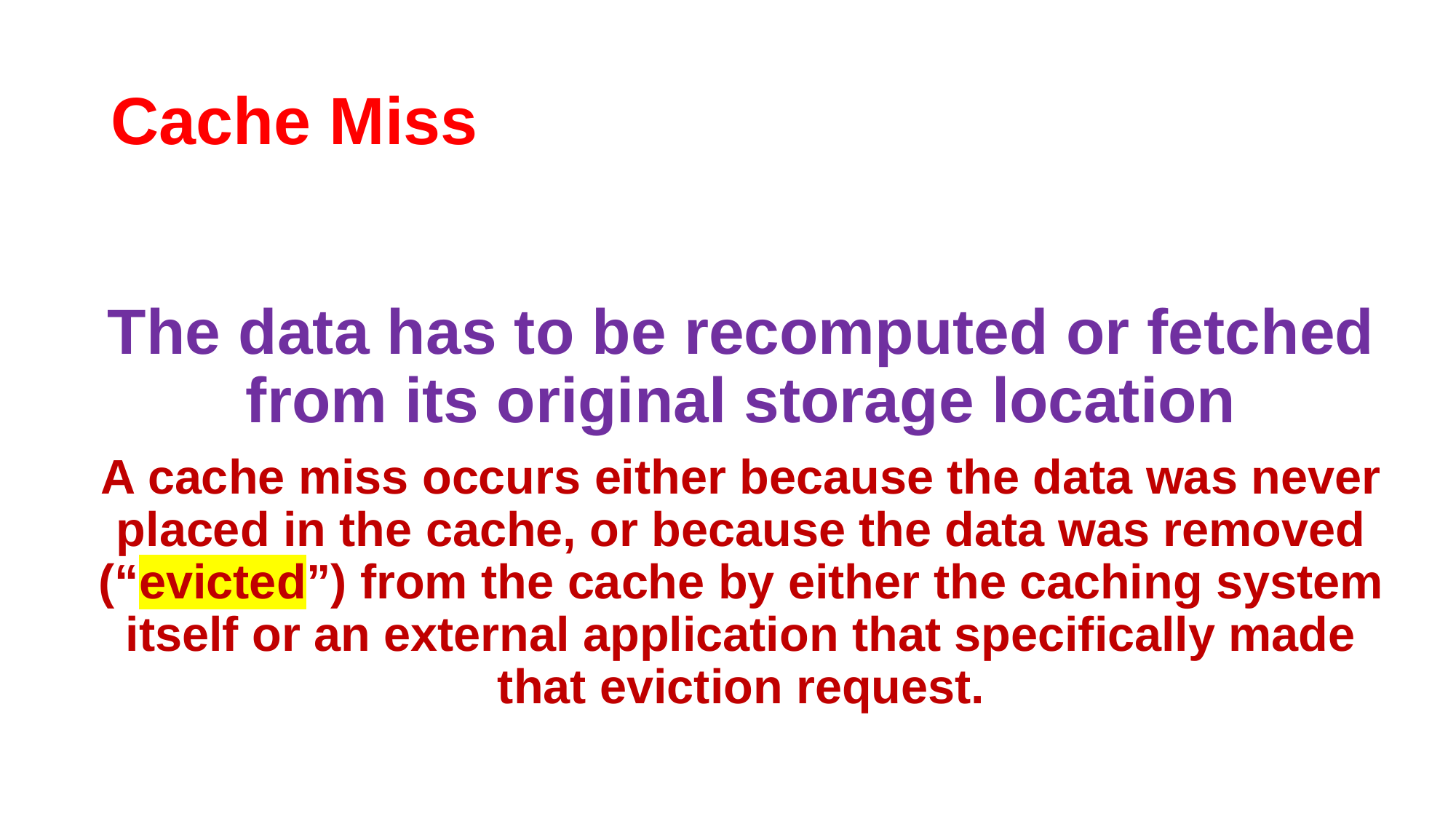

# Cache Miss

The data has to be recomputed or fetched from its original storage location
A cache miss occurs either because the data was never placed in the cache, or because the data was removed (“evicted”) from the cache by either the caching system itself or an external application that specifically made that eviction request.